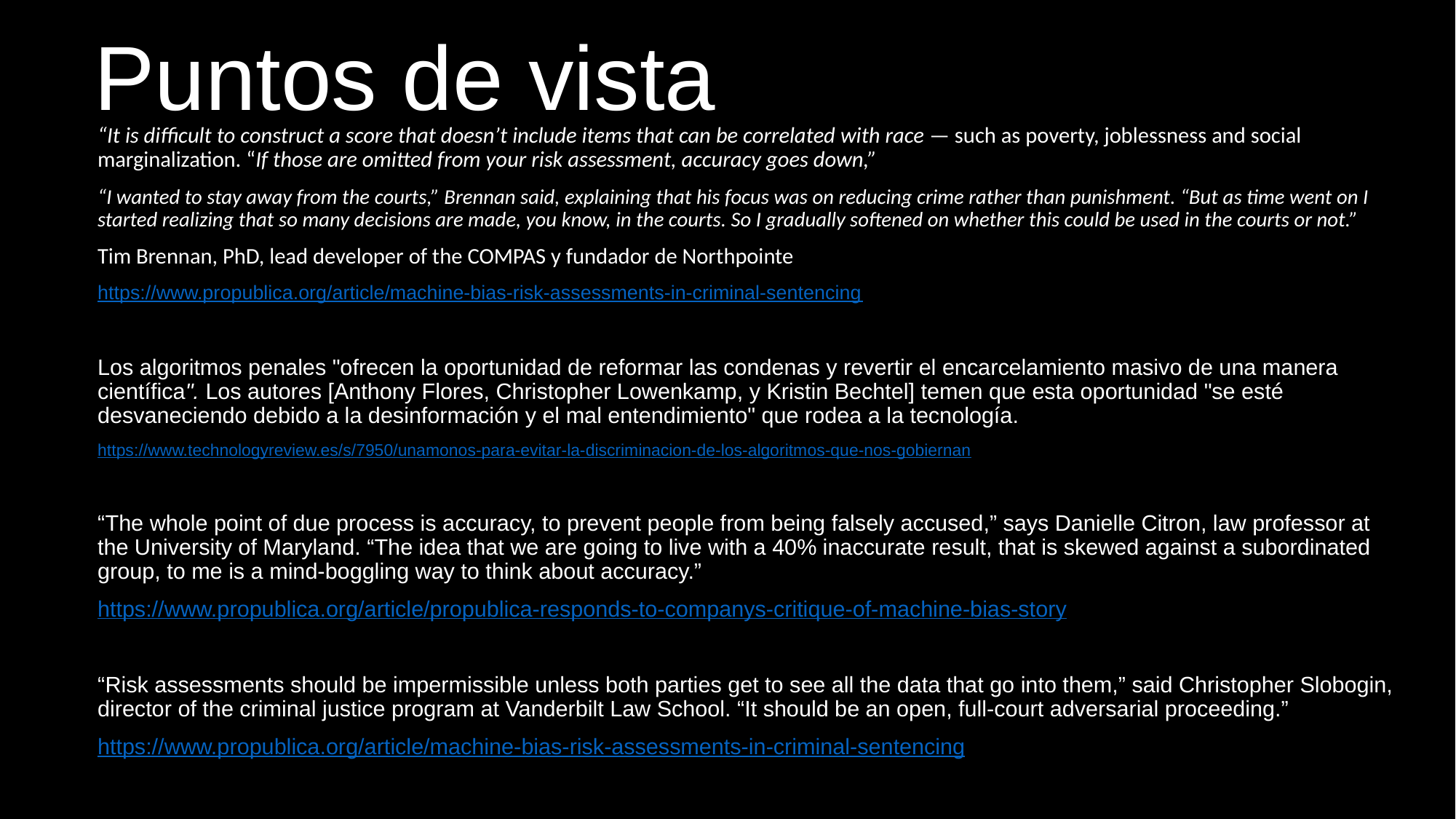

# Puntos de vista
“It is difficult to construct a score that doesn’t include items that can be correlated with race — such as poverty, joblessness and social marginalization. “If those are omitted from your risk assessment, accuracy goes down,”
“I wanted to stay away from the courts,” Brennan said, explaining that his focus was on reducing crime rather than punishment. “But as time went on I started realizing that so many decisions are made, you know, in the courts. So I gradually softened on whether this could be used in the courts or not.”
Tim Brennan, PhD, lead developer of the COMPAS y fundador de Northpointe
https://www.propublica.org/article/machine-bias-risk-assessments-in-criminal-sentencing

Los algoritmos penales "ofrecen la oportunidad de reformar las condenas y revertir el encarcelamiento masivo de una manera científica". Los autores [Anthony Flores, Christopher Lowenkamp, ​​y Kristin Bechtel] temen que esta oportunidad "se esté desvaneciendo debido a la desinformación y el mal entendimiento" que rodea a la tecnología.
https://www.technologyreview.es/s/7950/unamonos-para-evitar-la-discriminacion-de-los-algoritmos-que-nos-gobiernan

“The whole point of due process is accuracy, to prevent people from being falsely accused,” says Danielle Citron, law professor at the University of Maryland. “The idea that we are going to live with a 40% inaccurate result, that is skewed against a subordinated group, to me is a mind-boggling way to think about accuracy.”
https://www.propublica.org/article/propublica-responds-to-companys-critique-of-machine-bias-story

“Risk assessments should be impermissible unless both parties get to see all the data that go into them,” said Christopher Slobogin, director of the criminal justice program at Vanderbilt Law School. “It should be an open, full-court adversarial proceeding.”
https://www.propublica.org/article/machine-bias-risk-assessments-in-criminal-sentencing